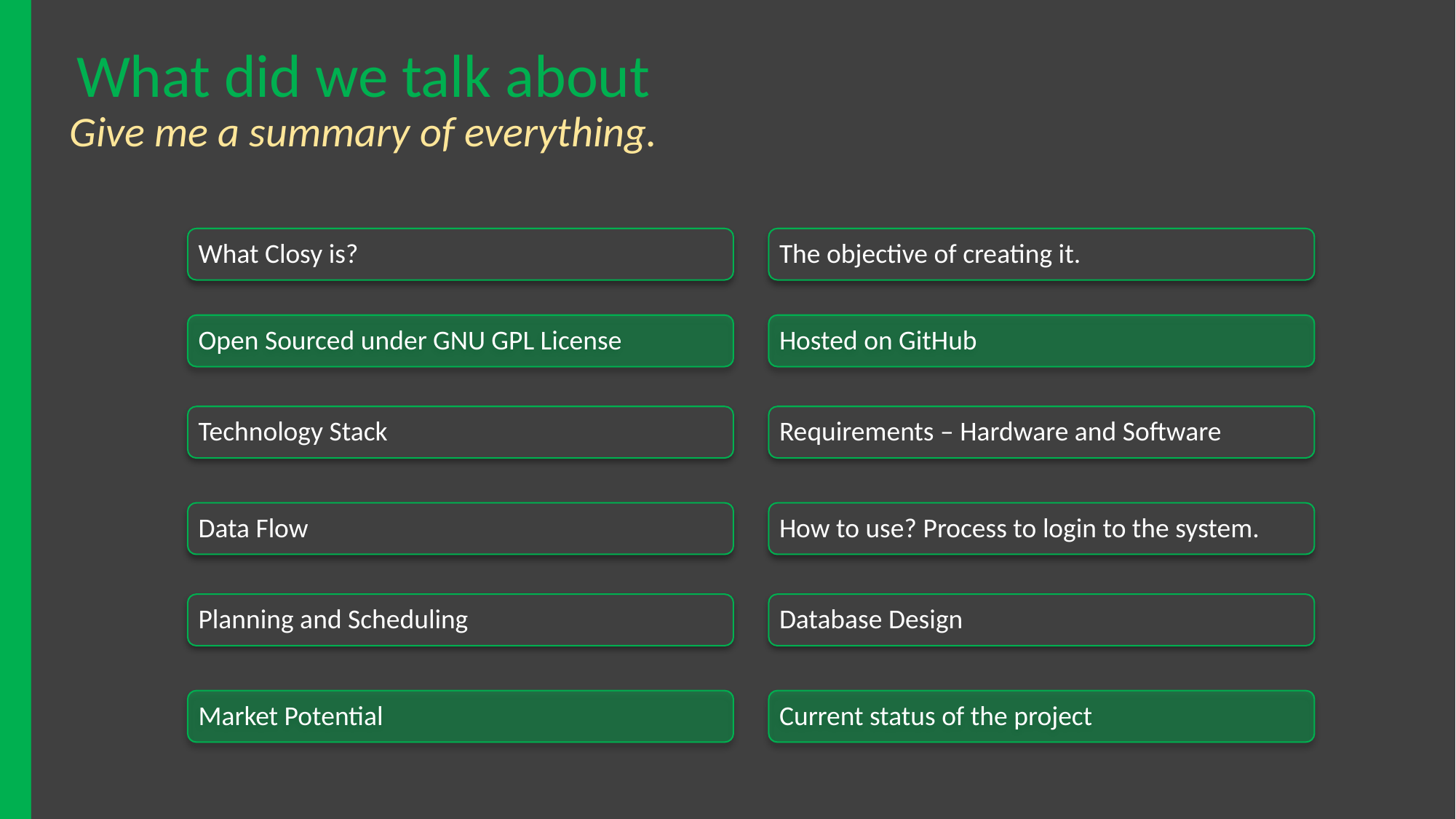

# What did we talk about Give me a summary of everything.
What Closy is?
The objective of creating it.
Open Sourced under GNU GPL License
Hosted on GitHub
Technology Stack
Requirements – Hardware and Software
Data Flow
How to use? Process to login to the system.
Planning and Scheduling
Database Design
Market Potential
Current status of the project